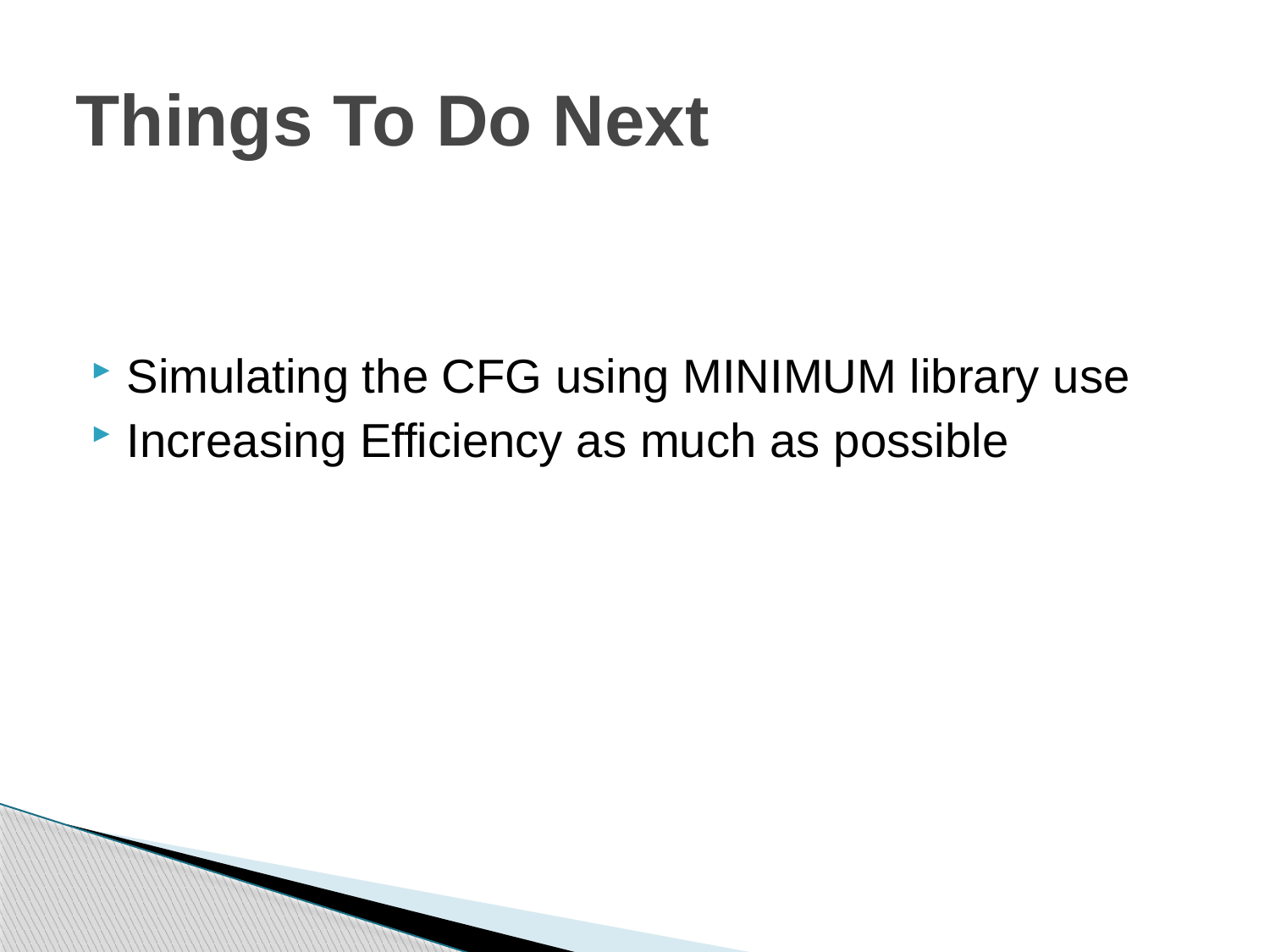

# Things To Do Next

Simulating the CFG using MINIMUM library use
Increasing Efficiency as much as possible